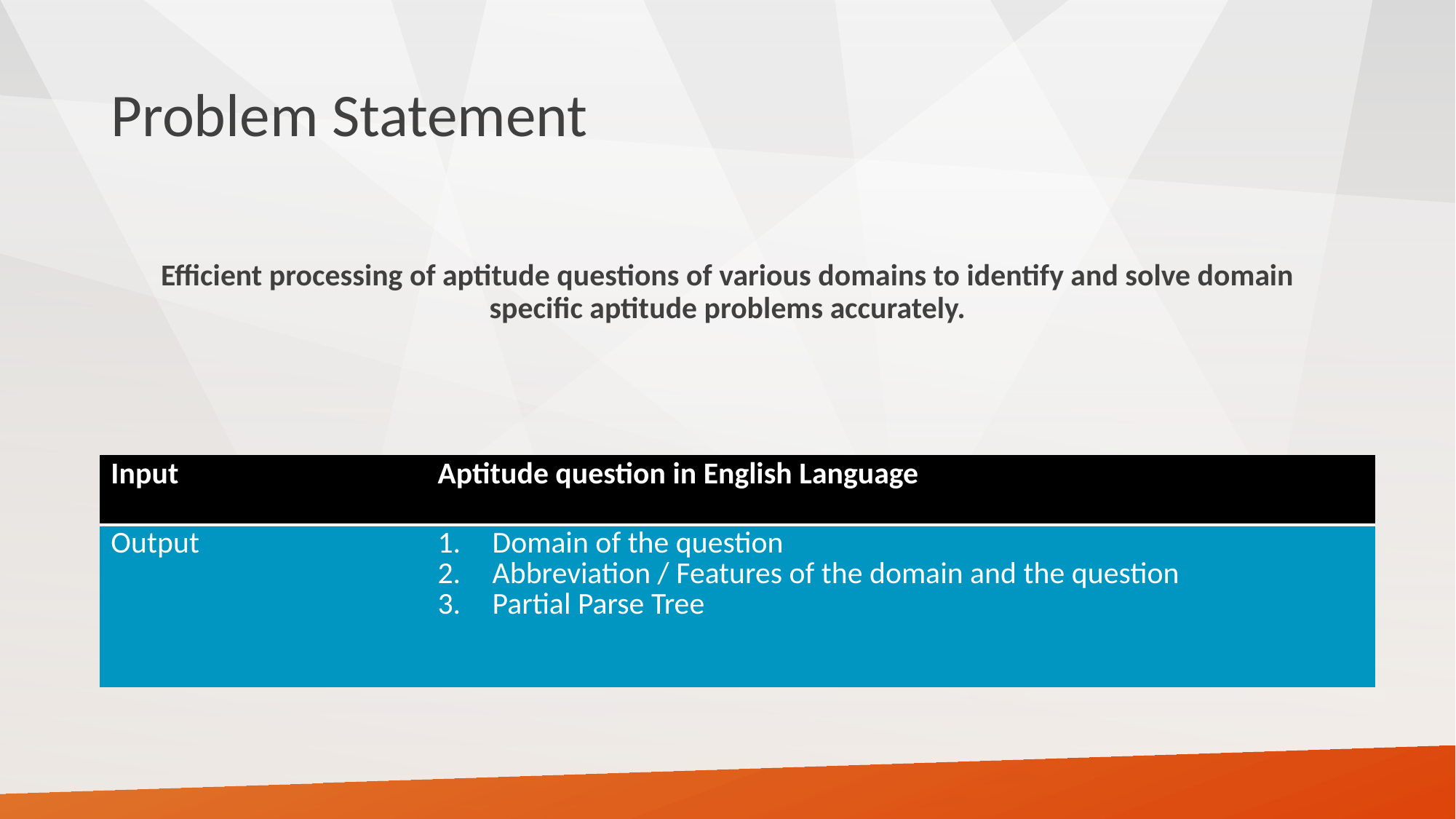

# Problem Statement

Efficient processing of aptitude questions of various domains to identify and solve domain specific aptitude problems accurately.

| Input | Aptitude question in English Language |
| --- | --- |
| Output | Domain of the question Abbreviation / Features of the domain and the question Partial Parse Tree |